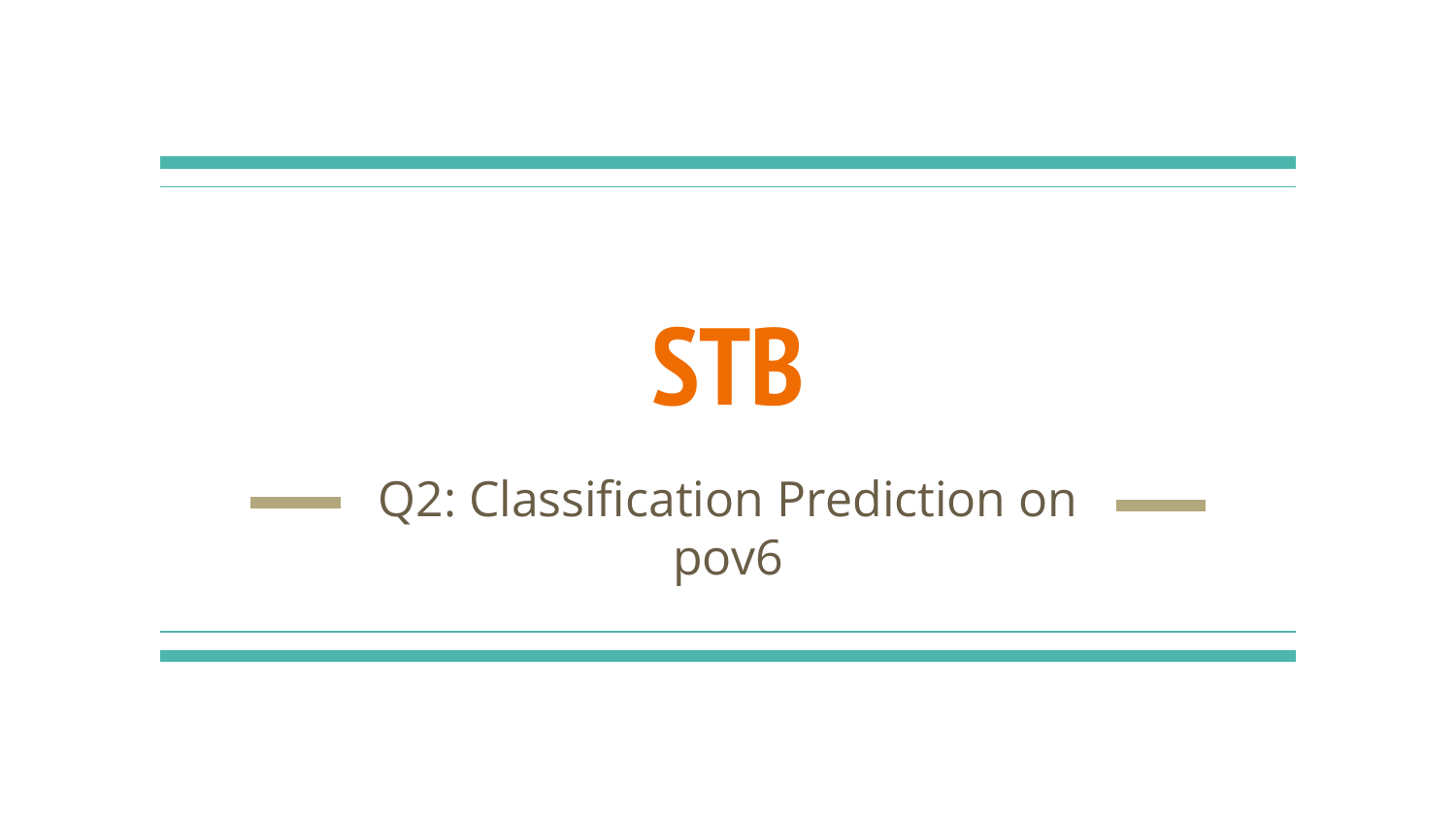

# STB
Q2: Classification Prediction on pov6